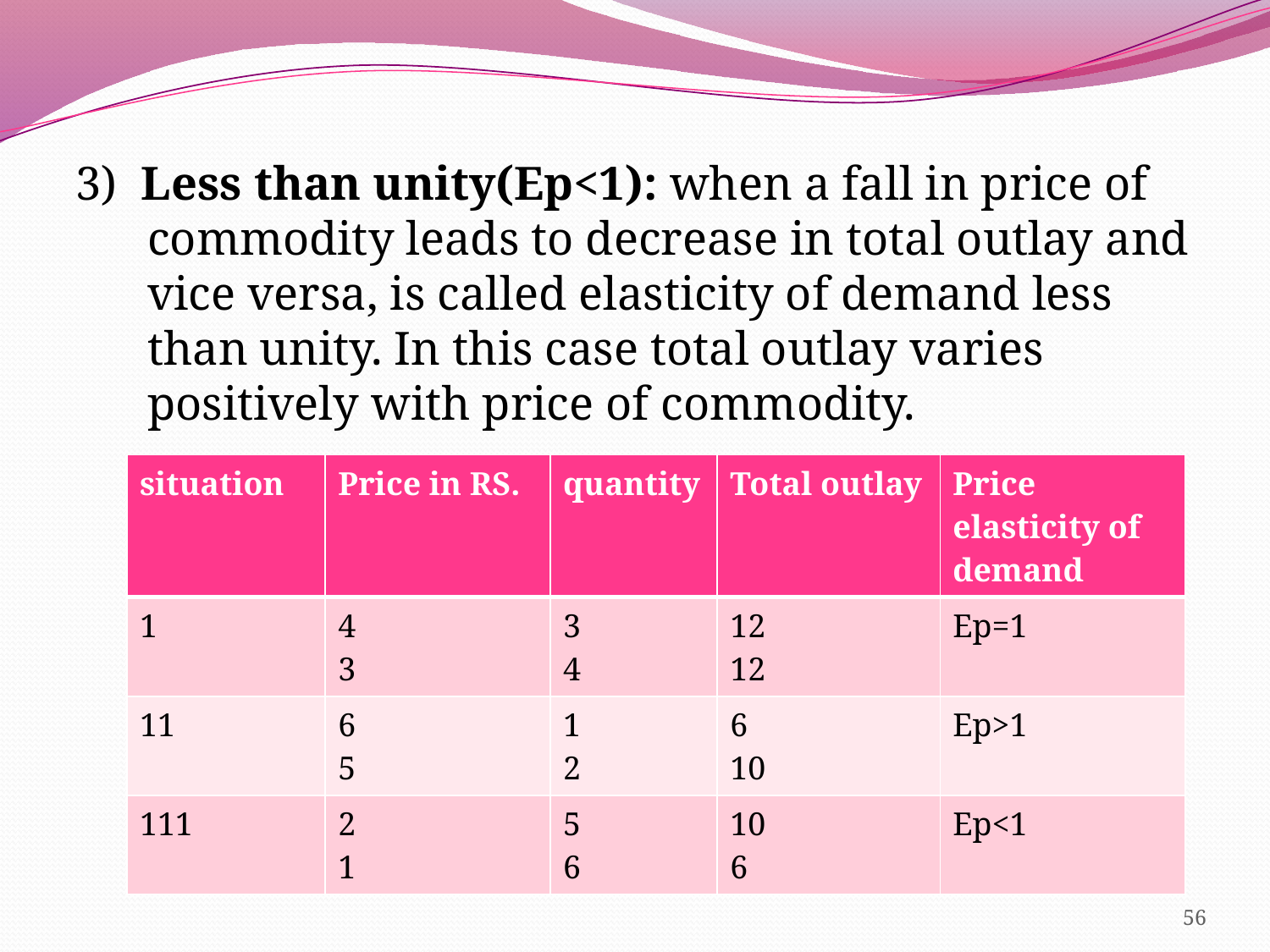

3)  Less than unity(Ep<1): when a fall in price of commodity leads to decrease in total outlay and vice versa, is called elasticity of demand less than unity. In this case total outlay varies positively with price of commodity.
| situation | Price in RS. | quantity | Total outlay | Price elasticity of demand |
| --- | --- | --- | --- | --- |
| 1 | 4 3 | 3 4 | 12 12 | Ep=1 |
| 11 | 6 5 | 1 2 | 6 10 | Ep>1 |
| 111 | 2 1 | 5 6 | 10 6 | Ep<1 |
56